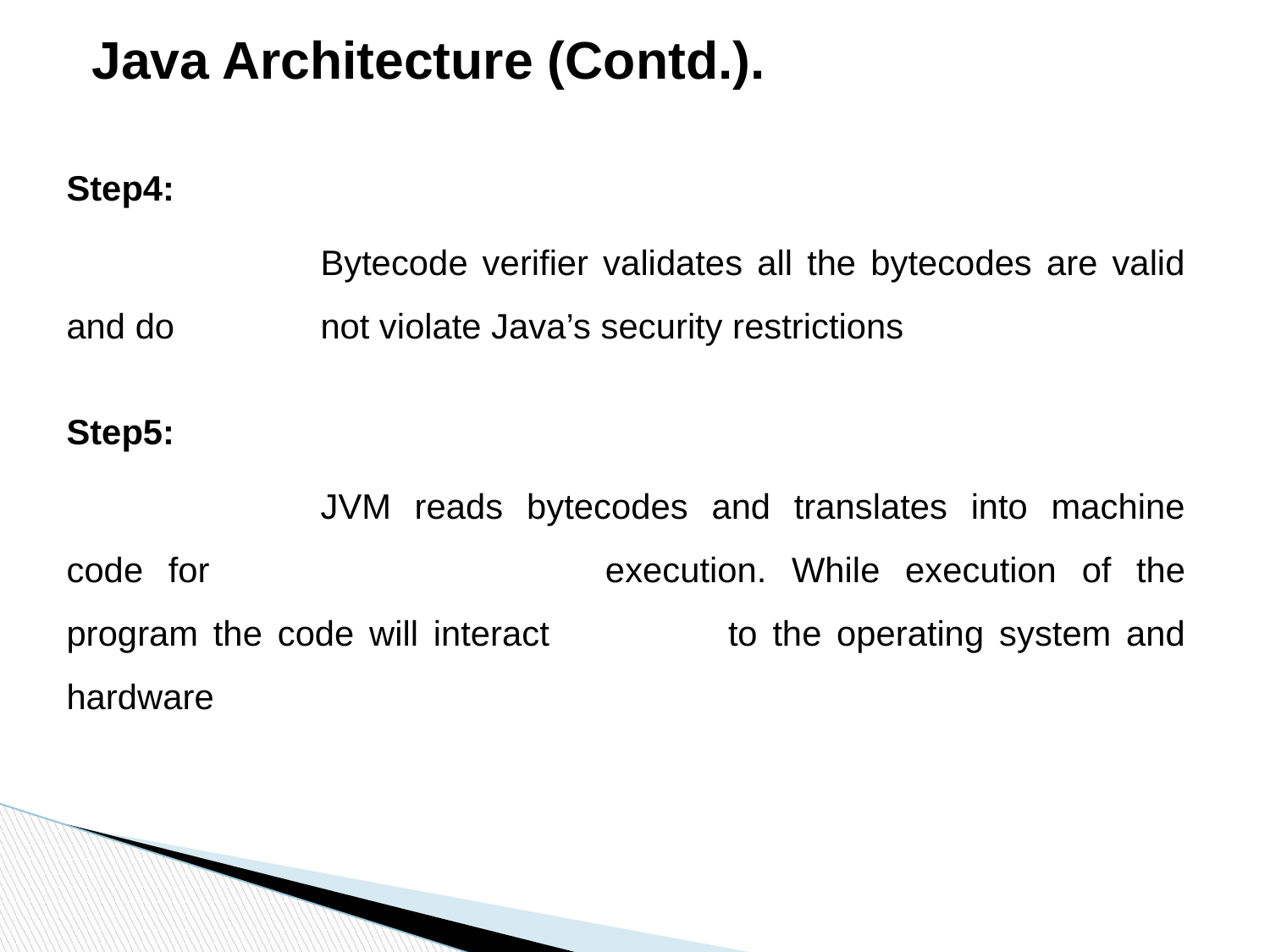

Java Architecture (Contd.).
Step4:
		Bytecode verifier validates all the bytecodes are valid and do 		not violate Java’s security restrictions

Step5:
		JVM reads bytecodes and translates into machine code for 			execution. While execution of the program the code will interact 		to the operating system and hardware